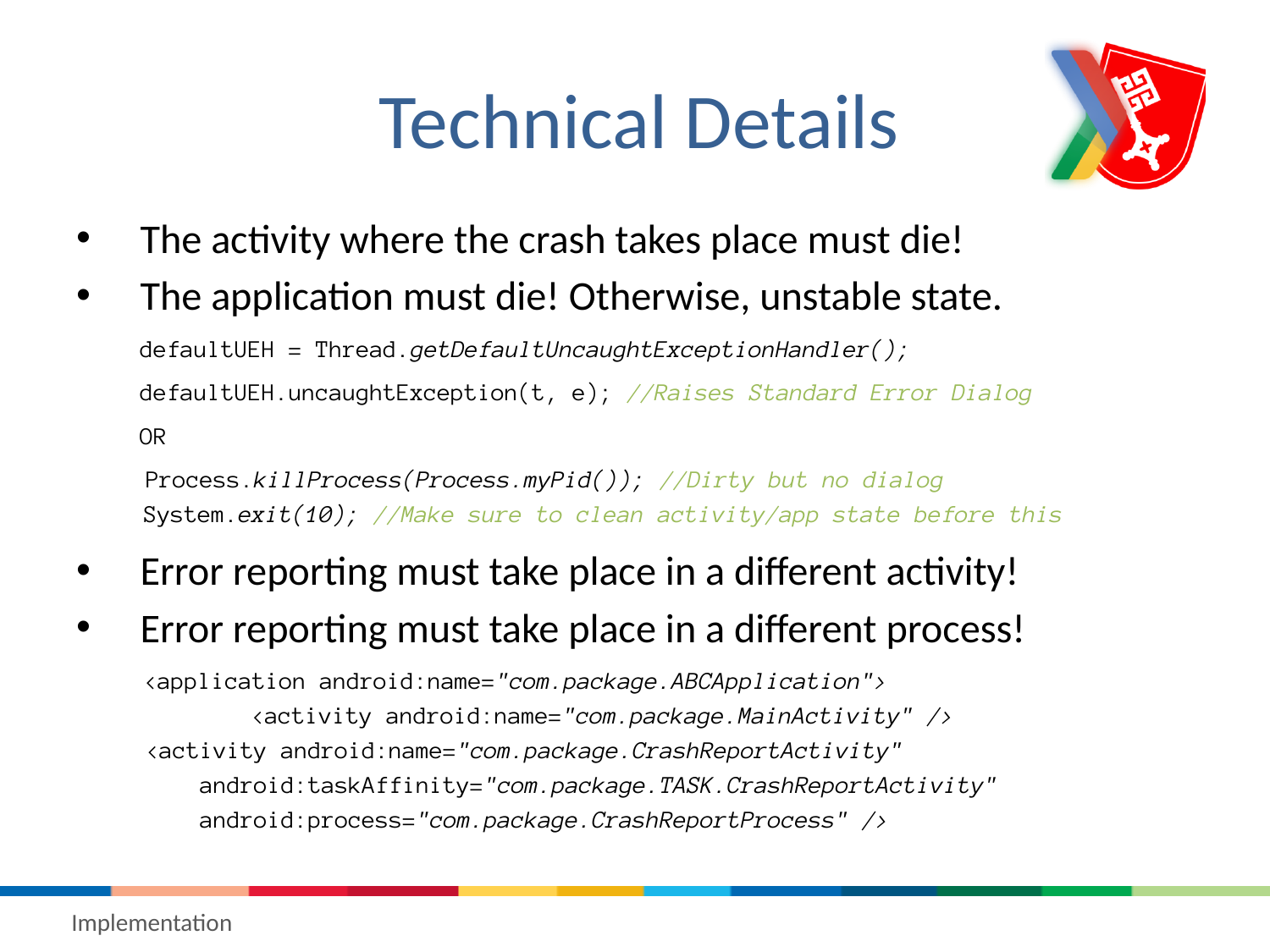

# Technical Details
The activity where the crash takes place must die!
The application must die! Otherwise, unstable state.
	defaultUEH = Thread.getDefaultUncaughtExceptionHandler();
 	defaultUEH.uncaughtException(t, e); //Raises Standard Error Dialog
	OR
	  Process.killProcess(Process.myPid()); //Dirty but no dialog
     System.exit(10); //Make sure to clean activity/app state before this
Error reporting must take place in a different activity!
Error reporting must take place in a different process!
	  <application android:name="com.package.ABCApplication">
	  	  <activity android:name="com.package.MainActivity" />
		  <activity android:name="com.package.CrashReportActivity"
		      android:taskAffinity="com.package.TASK.CrashReportActivity"
		      android:process="com.package.CrashReportProcess" />
Implementation